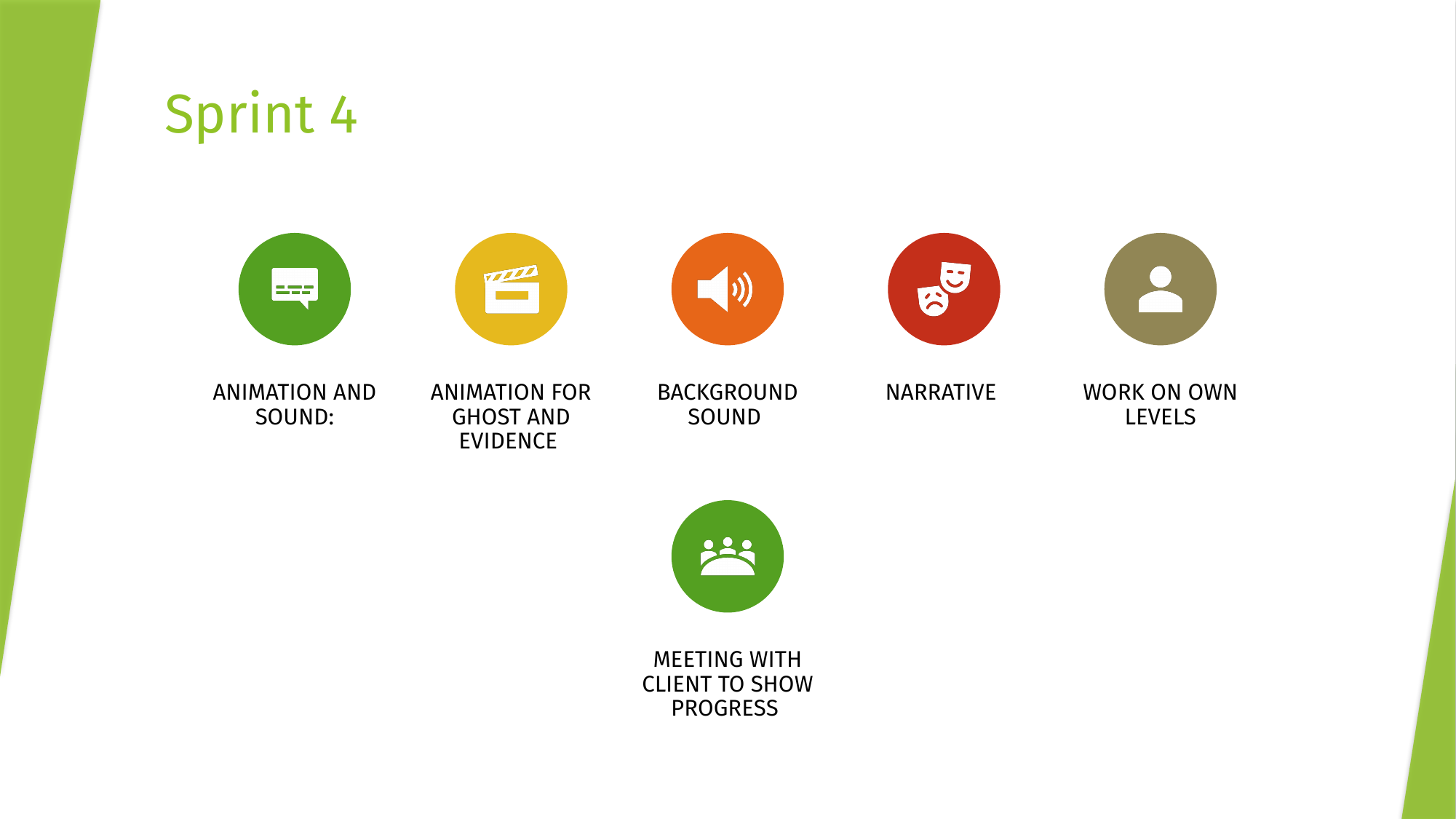

# Sprint 4
Animation and sound:
animation for ghost and evidence
background sound
Narrative
Work on own levels
Meeting with client to show progress